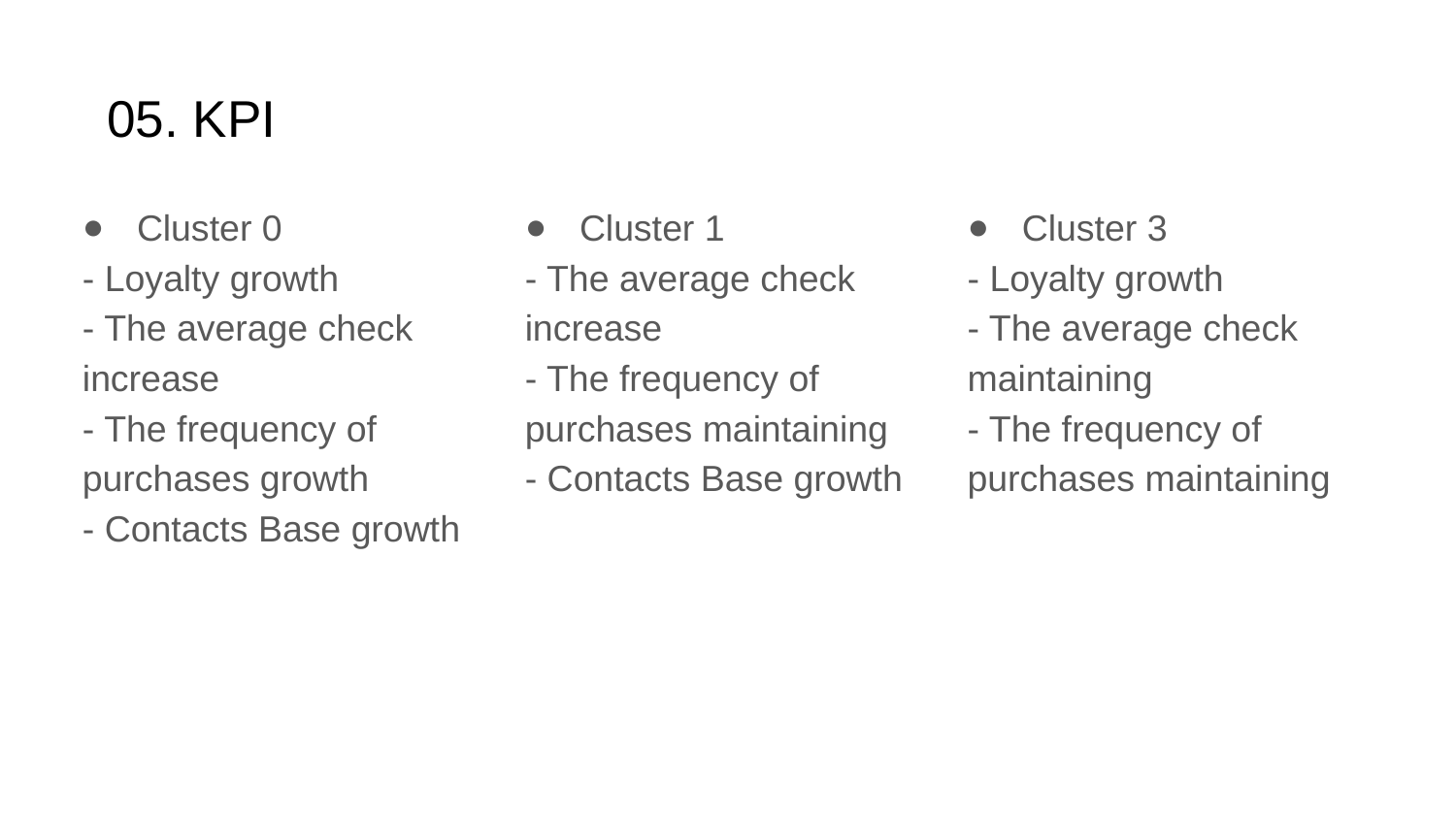

# 05. KPI
Cluster 0
- Loyalty growth
- The average check increase
- The frequency of purchases growth
- Contacts Base growth

Cluster 1
- The average check increase
- The frequency of purchases maintaining
- Contacts Base growth

Cluster 3
- Loyalty growth
- The average check maintaining
- The frequency of purchases maintaining